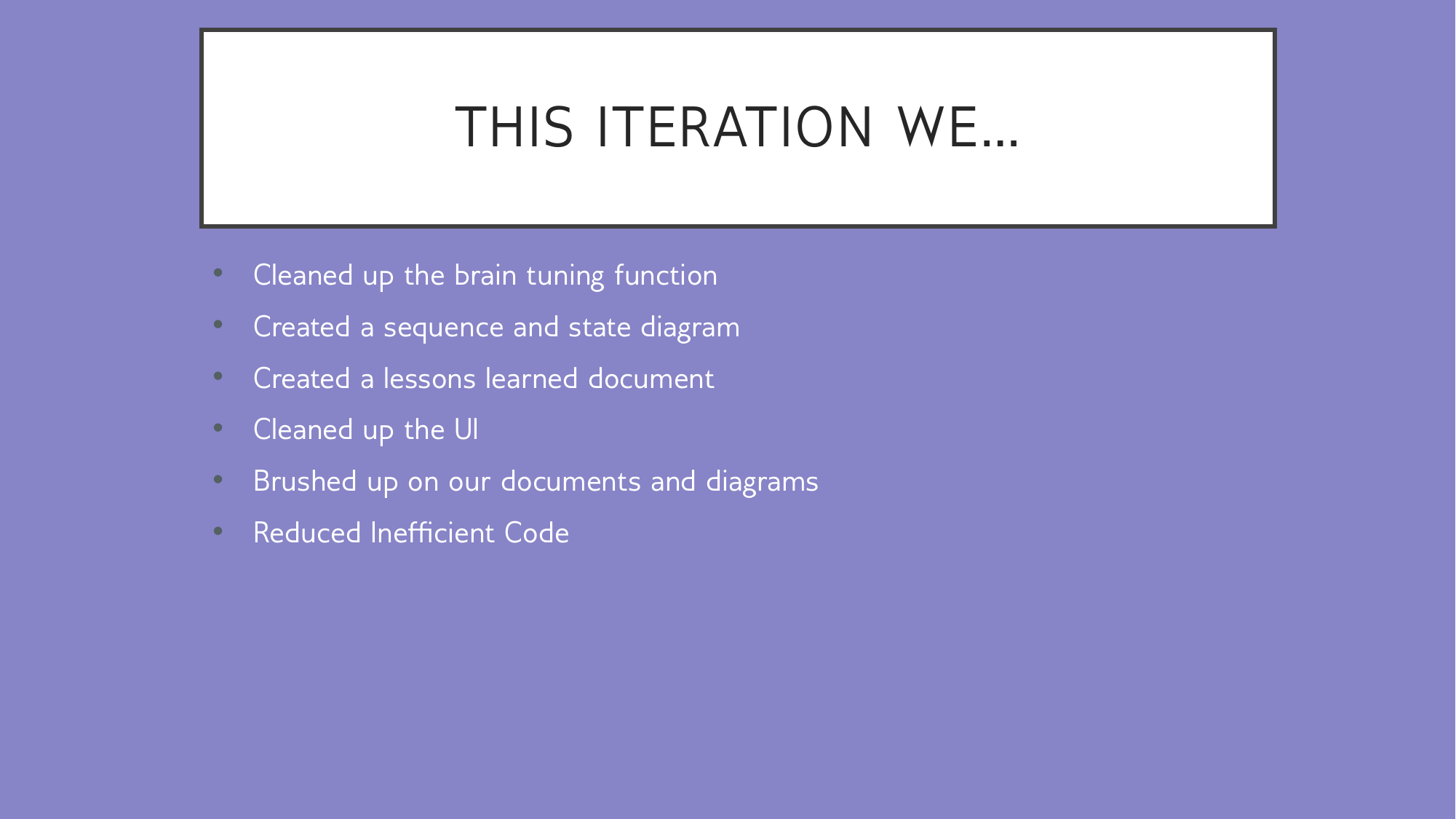

# This iteration we…
Cleaned up the brain tuning function
Created a sequence and state diagram
Created a lessons learned document
Cleaned up the UI
Brushed up on our documents and diagrams
Reduced Inefficient Code